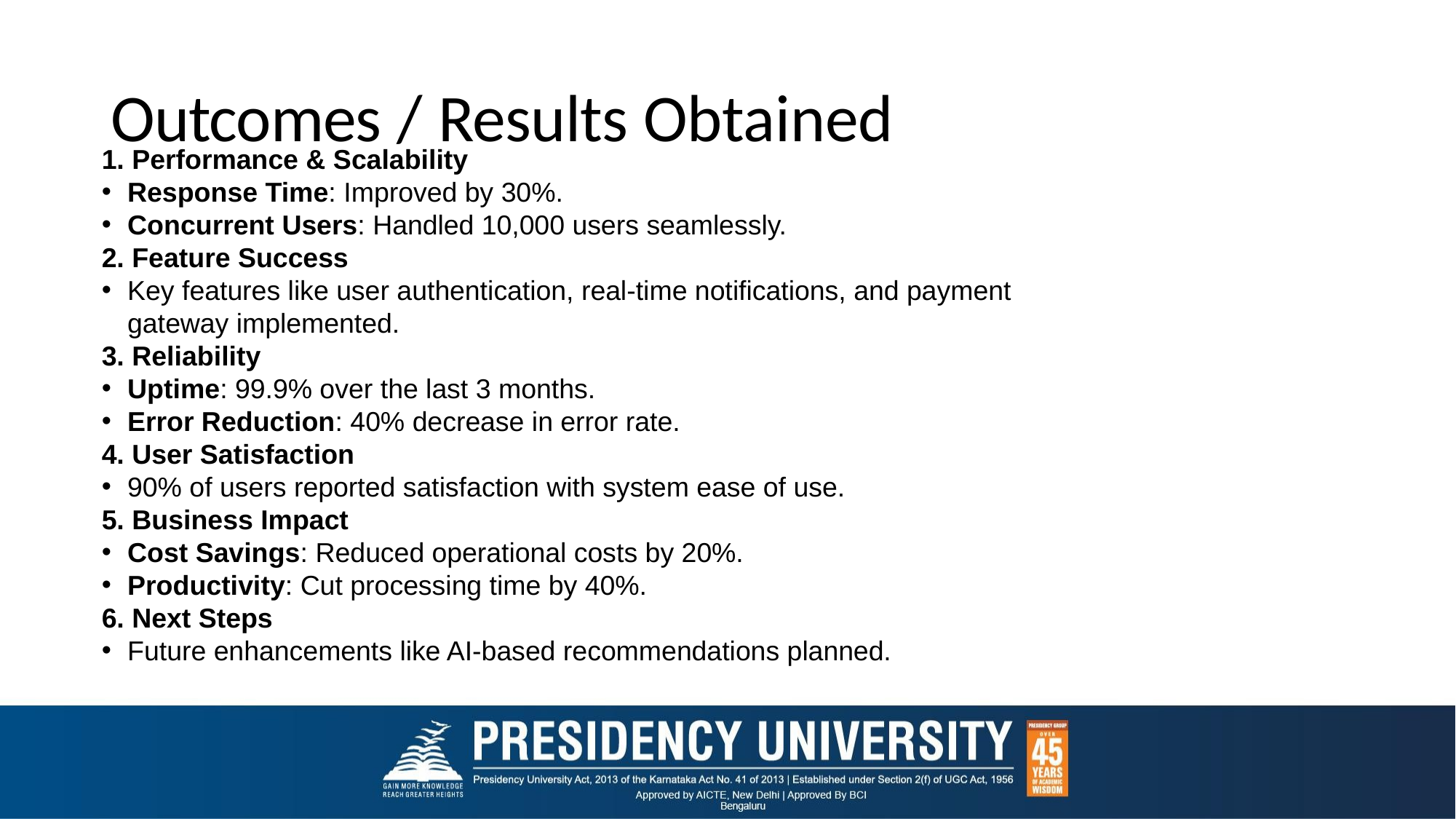

# Outcomes / Results Obtained
1. Performance & Scalability
Response Time: Improved by 30%.
Concurrent Users: Handled 10,000 users seamlessly.
2. Feature Success
Key features like user authentication, real-time notifications, and payment gateway implemented.
3. Reliability
Uptime: 99.9% over the last 3 months.
Error Reduction: 40% decrease in error rate.
4. User Satisfaction
90% of users reported satisfaction with system ease of use.
5. Business Impact
Cost Savings: Reduced operational costs by 20%.
Productivity: Cut processing time by 40%.
6. Next Steps
Future enhancements like AI-based recommendations planned.